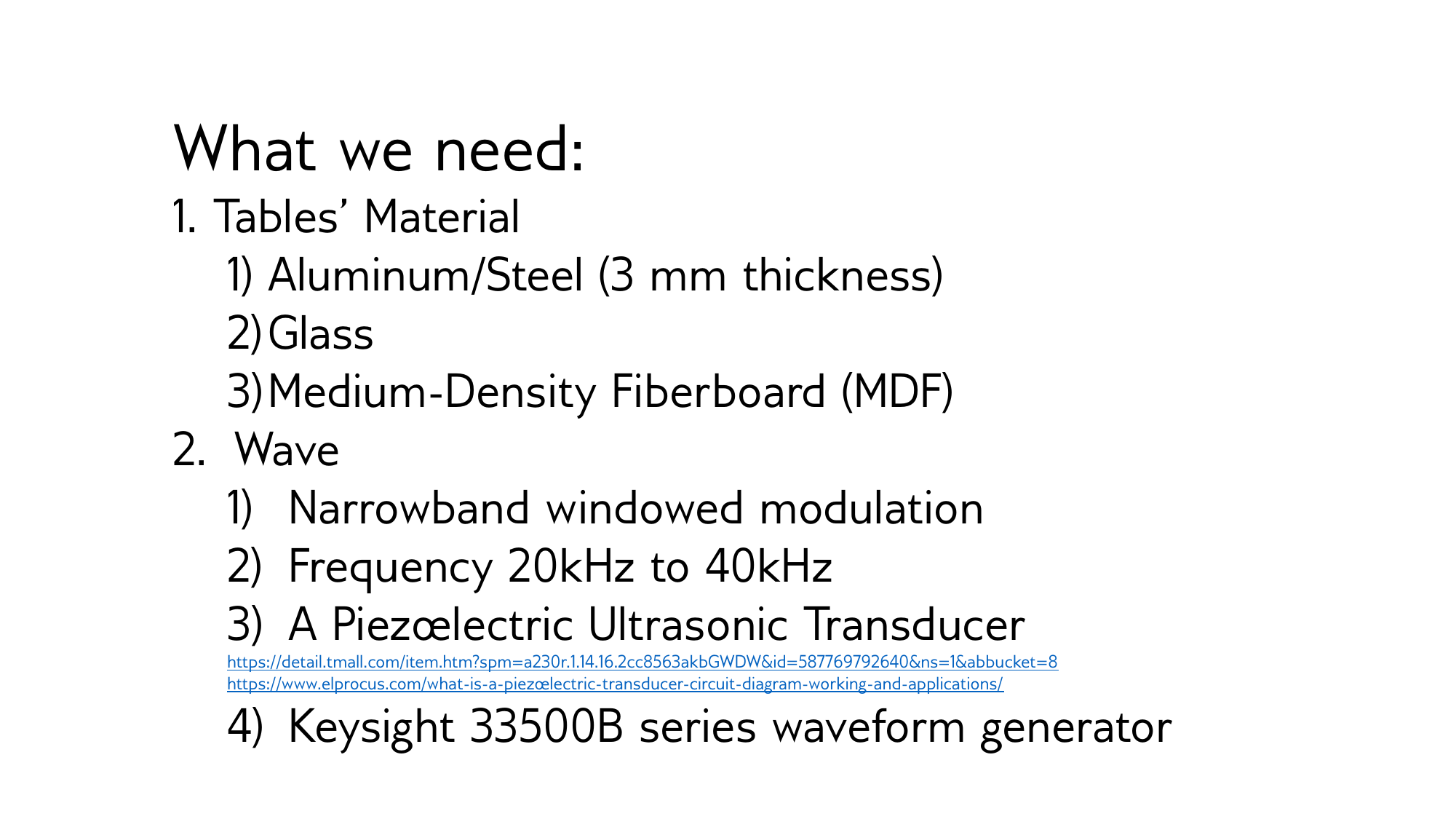

What we need:
Tables’ Material
Aluminum/Steel (3 mm thickness)
Glass
Medium-Density Fiberboard (MDF)
Wave
Narrowband windowed modulation
Frequency 20kHz to 40kHz
A Piezoelectric Ultrasonic Transducer
https://detail.tmall.com/item.htm?spm=a230r.1.14.16.2cc8563akbGWDW&id=587769792640&ns=1&abbucket=8
https://www.elprocus.com/what-is-a-piezoelectric-transducer-circuit-diagram-working-and-applications/
Keysight 33500B series waveform generator